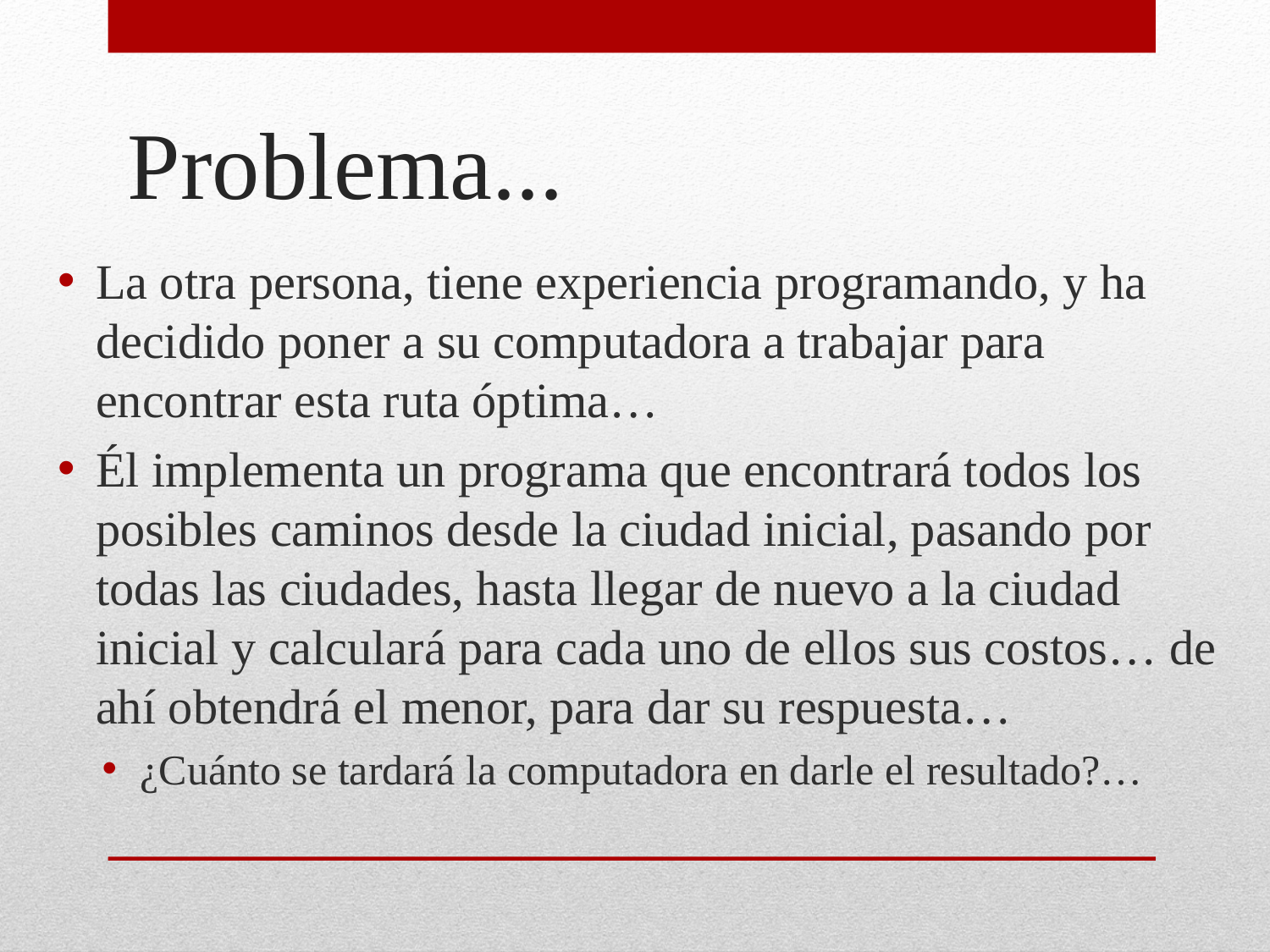

# Problema...
La otra persona, tiene experiencia programando, y ha decidido poner a su computadora a trabajar para encontrar esta ruta óptima…
Él implementa un programa que encontrará todos los posibles caminos desde la ciudad inicial, pasando por todas las ciudades, hasta llegar de nuevo a la ciudad inicial y calculará para cada uno de ellos sus costos… de ahí obtendrá el menor, para dar su respuesta…
¿Cuánto se tardará la computadora en darle el resultado?…